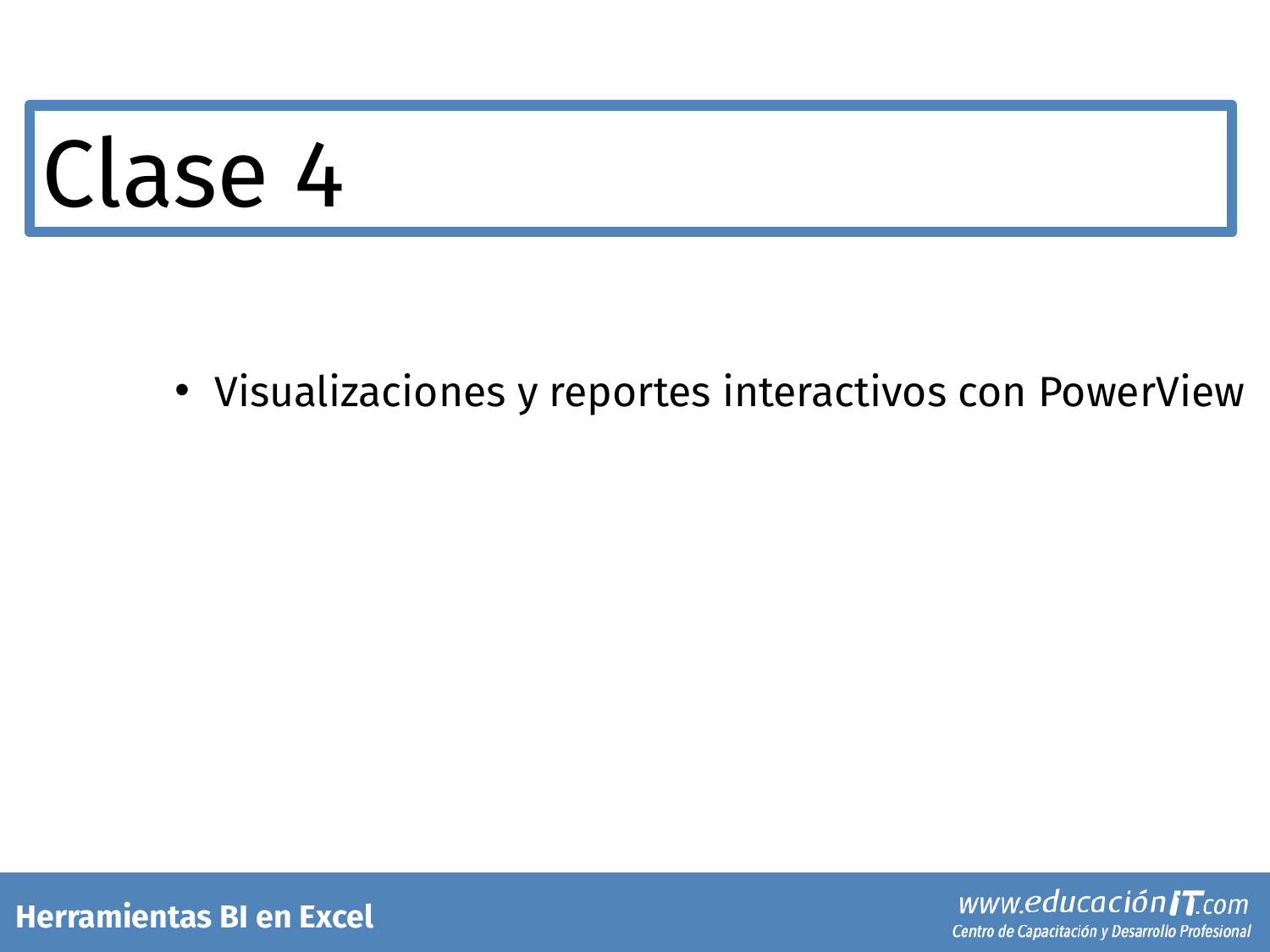

Clase 4
Visualizaciones y reportes interactivos con PowerView